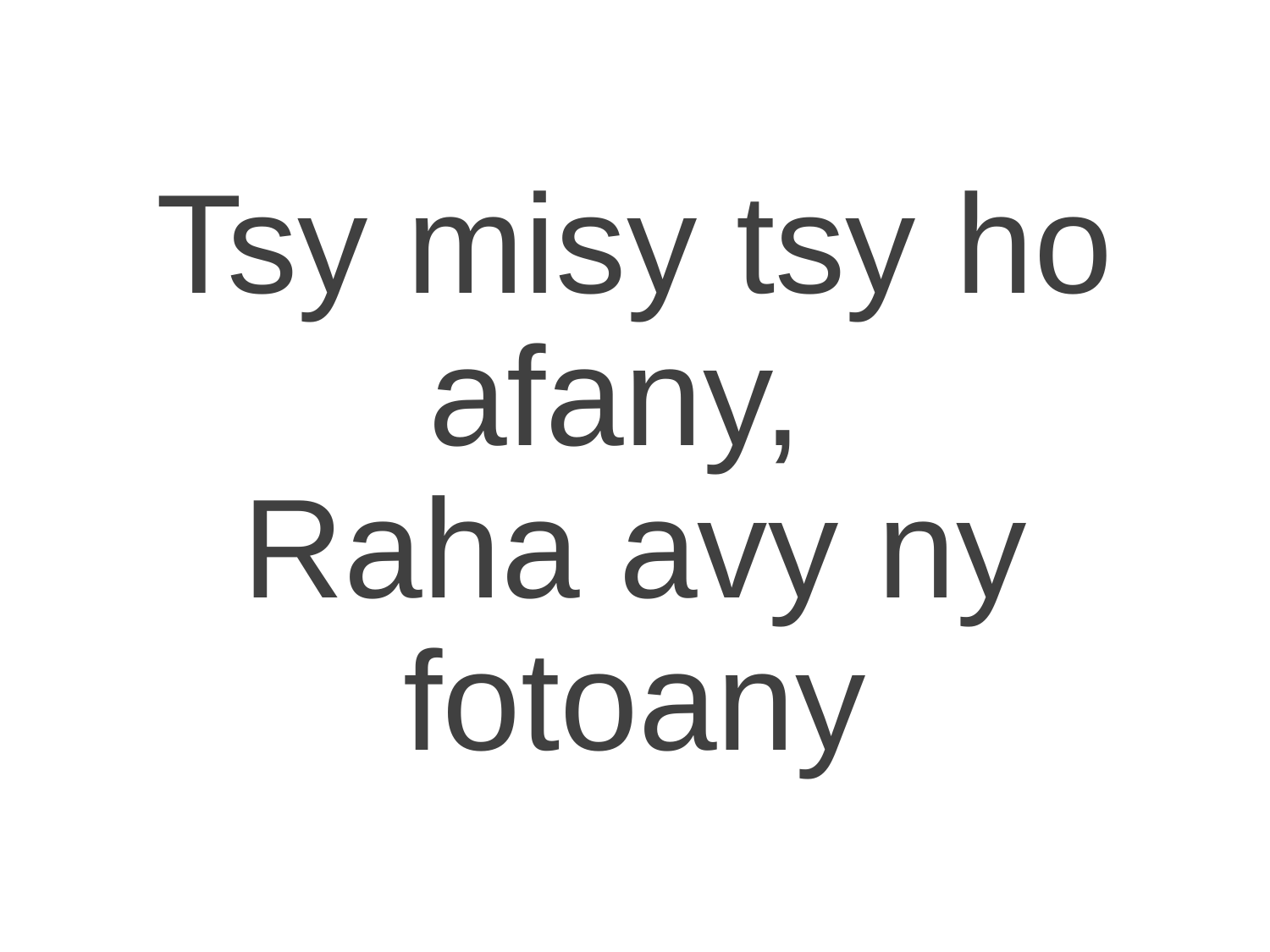

Tsy misy tsy ho afany,
Raha avy ny fotoany